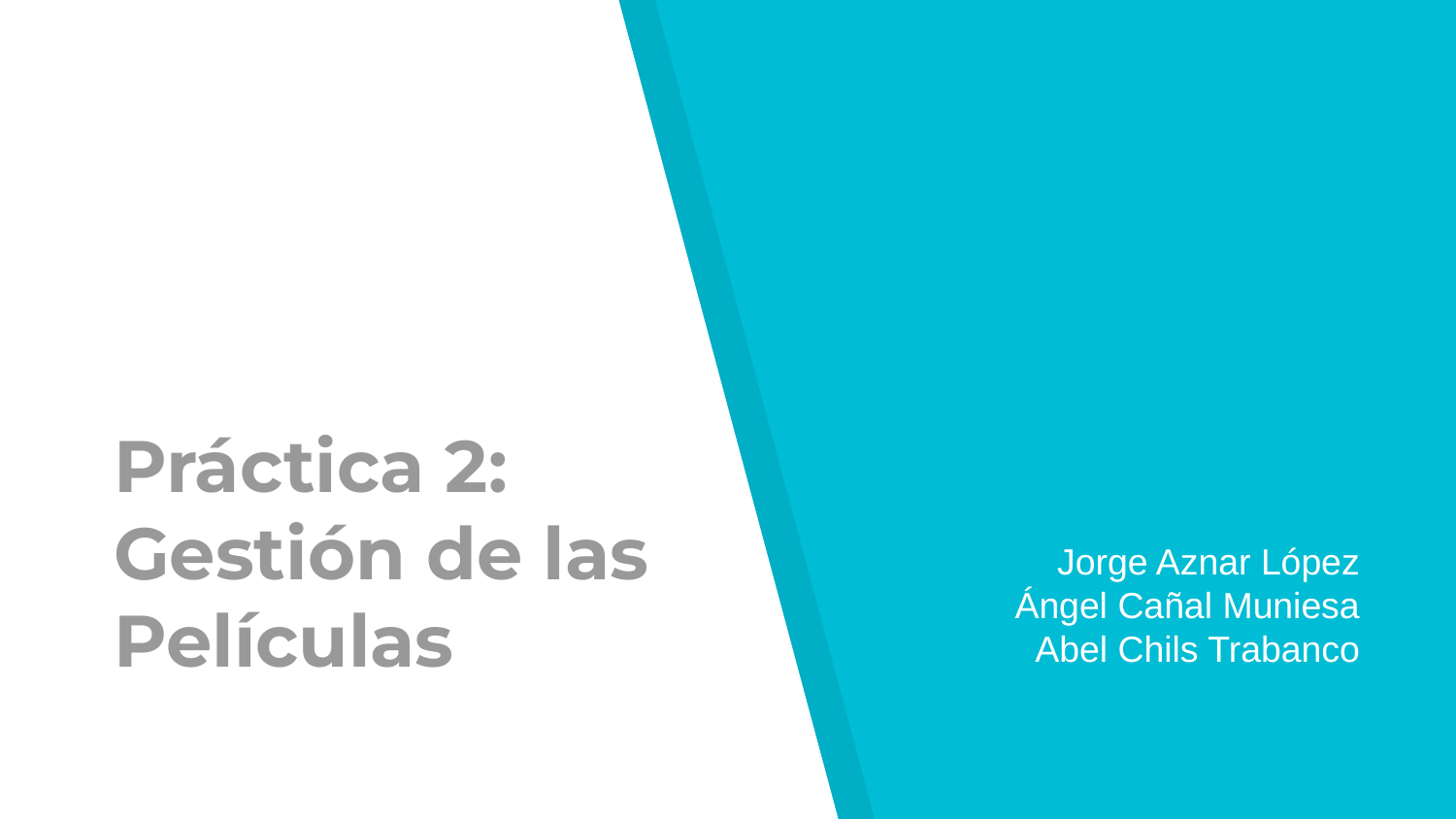

# Práctica 2: Gestión de las Películas
Jorge Aznar López
Ángel Cañal Muniesa
Abel Chils Trabanco